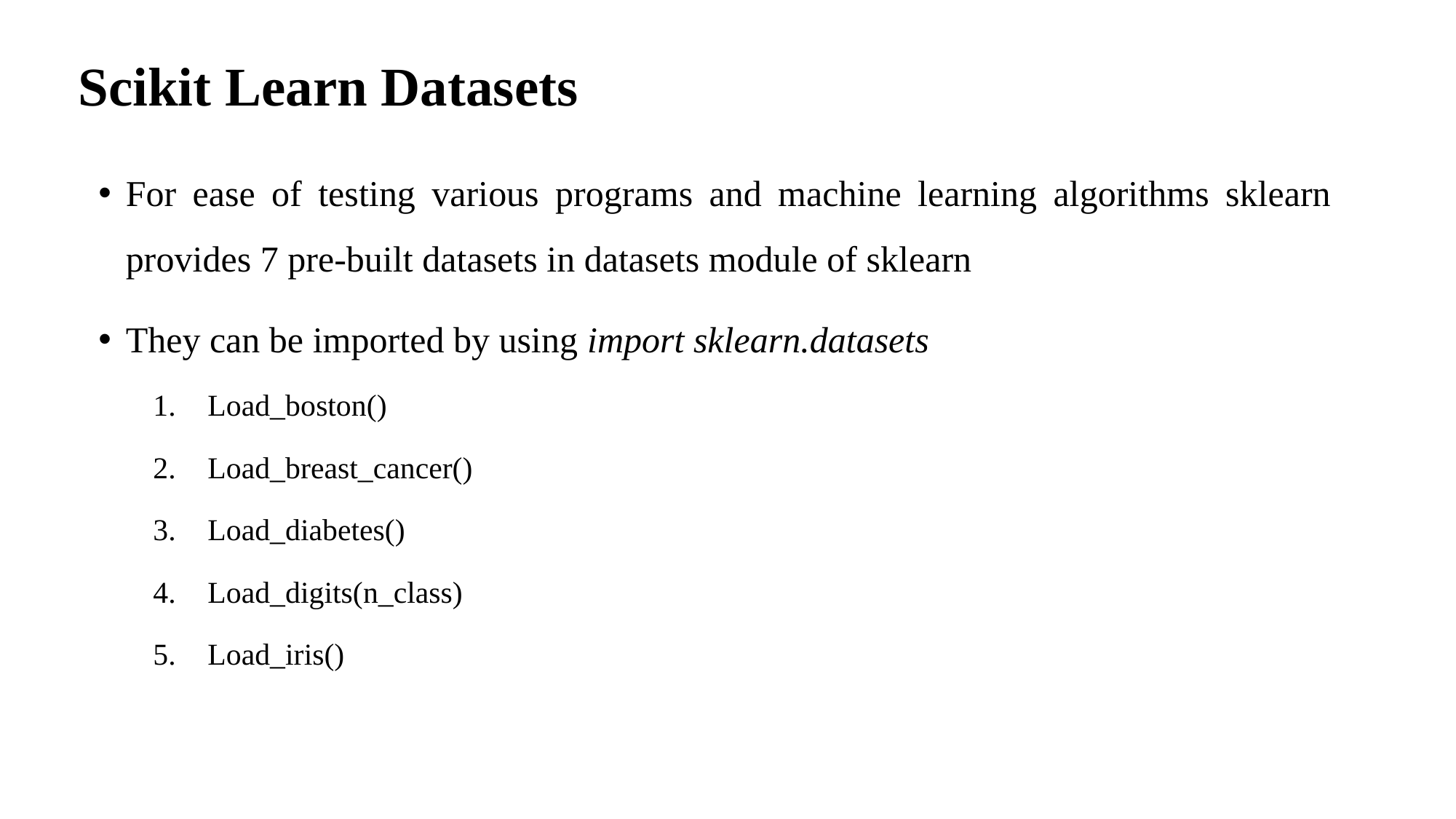

# Scikit Learn Datasets
For ease of testing various programs and machine learning algorithms sklearn provides 7 pre-built datasets in datasets module of sklearn
They can be imported by using import sklearn.datasets
Load_boston()
Load_breast_cancer()
Load_diabetes()
Load_digits(n_class)
Load_iris()